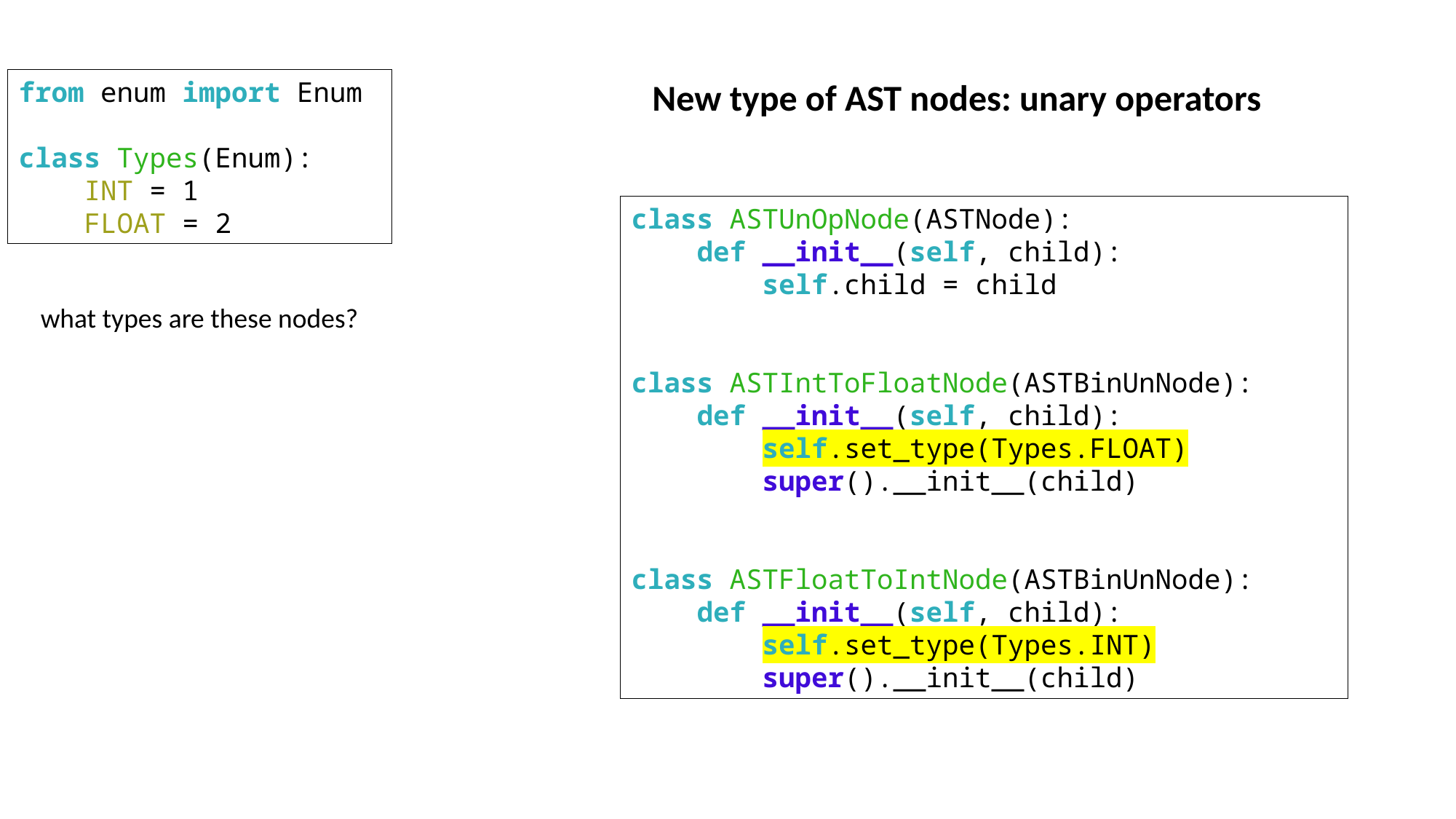

from enum import Enum

class Types(Enum):
    INT = 1
    FLOAT = 2
New type of AST nodes: unary operators
class ASTUnOpNode(ASTNode):
    def __init__(self, child):
        self.child = child

class ASTIntToFloatNode(ASTBinUnNode):
    def __init__(self, child):
        self.set_type(Types.FLOAT)
        super().__init__(child)

class ASTFloatToIntNode(ASTBinUnNode):
    def __init__(self, child):
        self.set_type(Types.INT)
        super().__init__(child)
what types are these nodes?